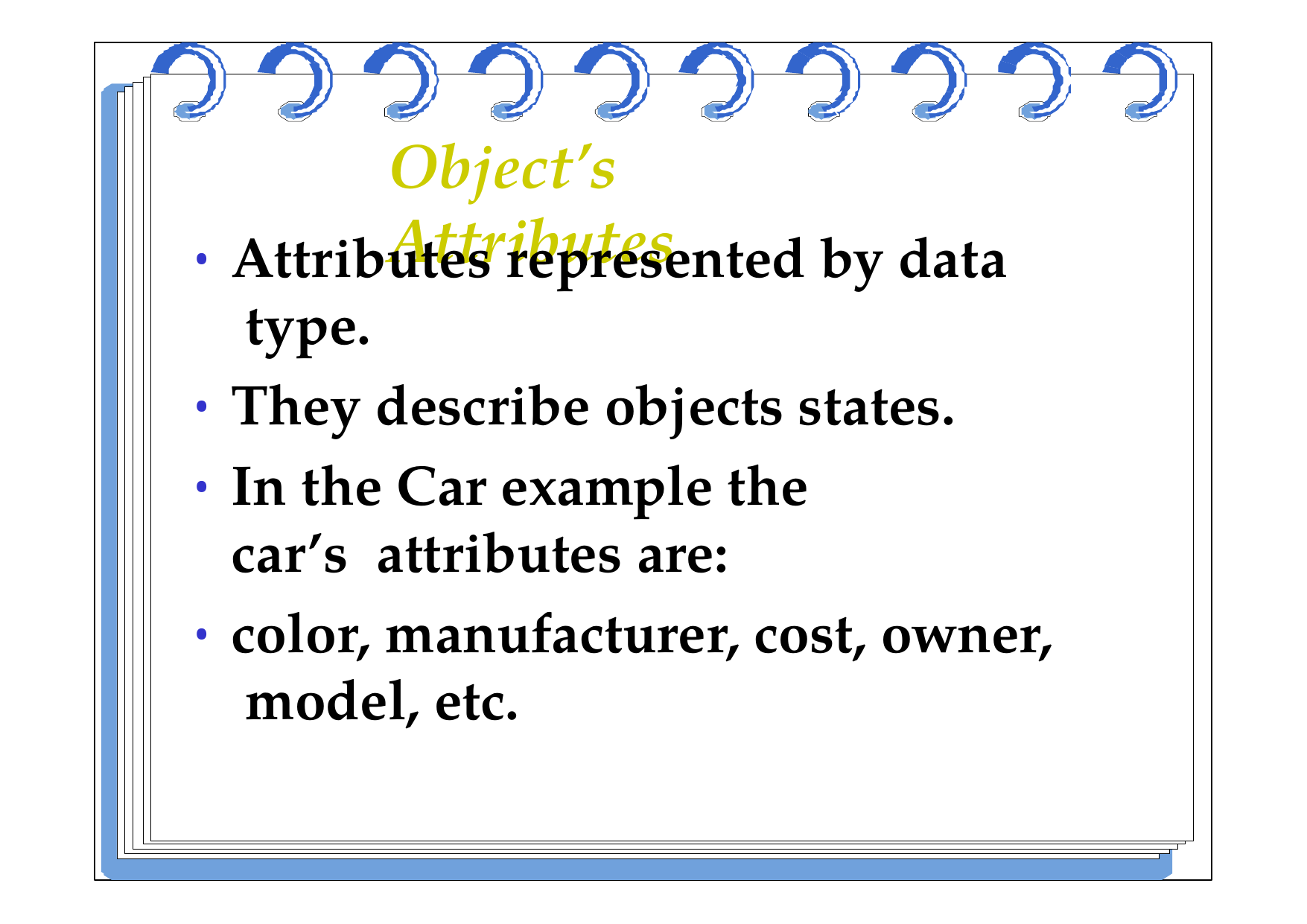

# Object’s Attributes
Attributes represented by data  type.
They describe objects states.
In the Car example the car’s  attributes are:
color, manufacturer, cost, owner,  model, etc.